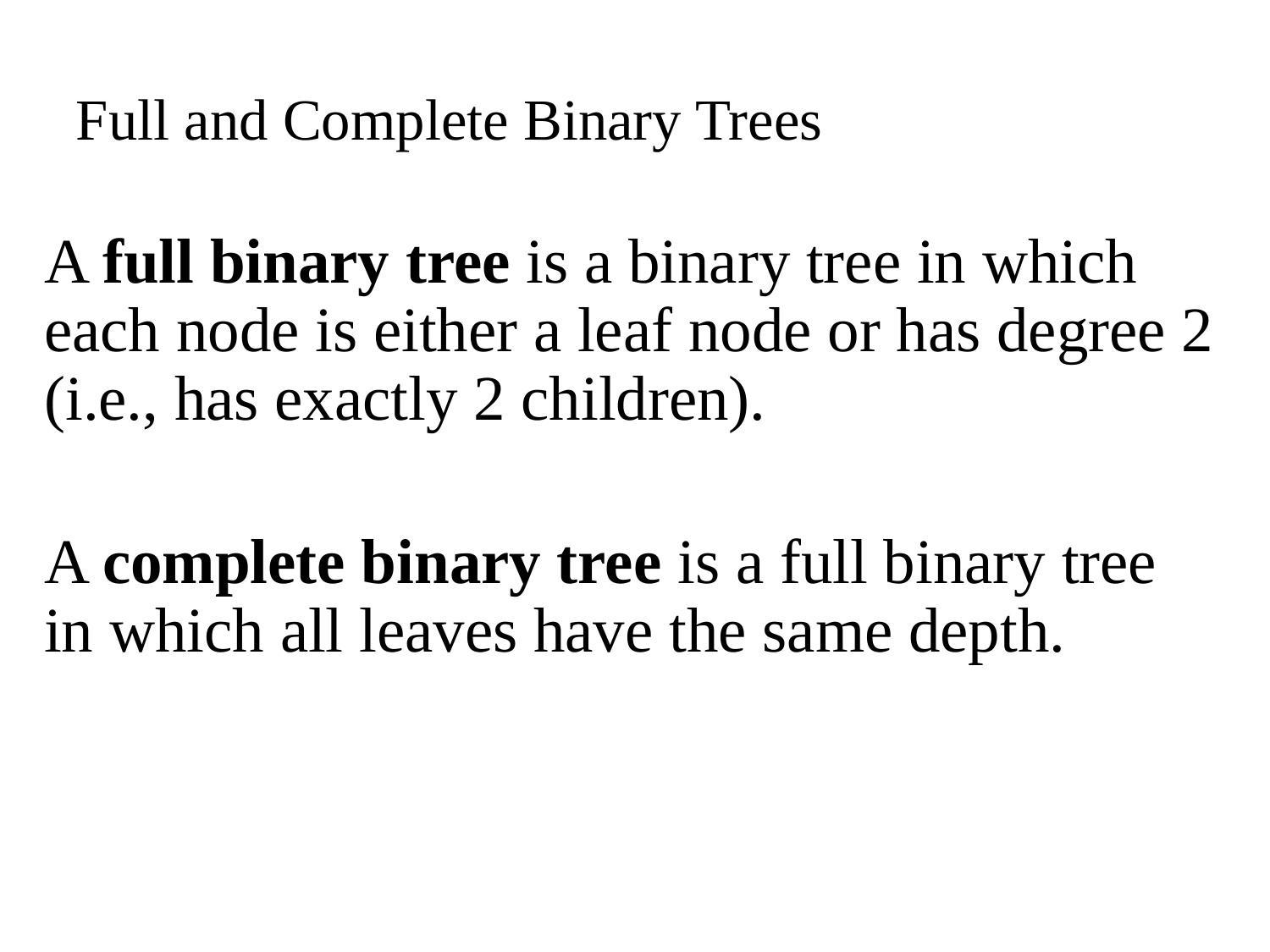

# Full and Complete Binary Trees
A full binary tree is a binary tree in which each node is either a leaf node or has degree 2 (i.e., has exactly 2 children).

A complete binary tree is a full binary tree in which all leaves have the same depth.